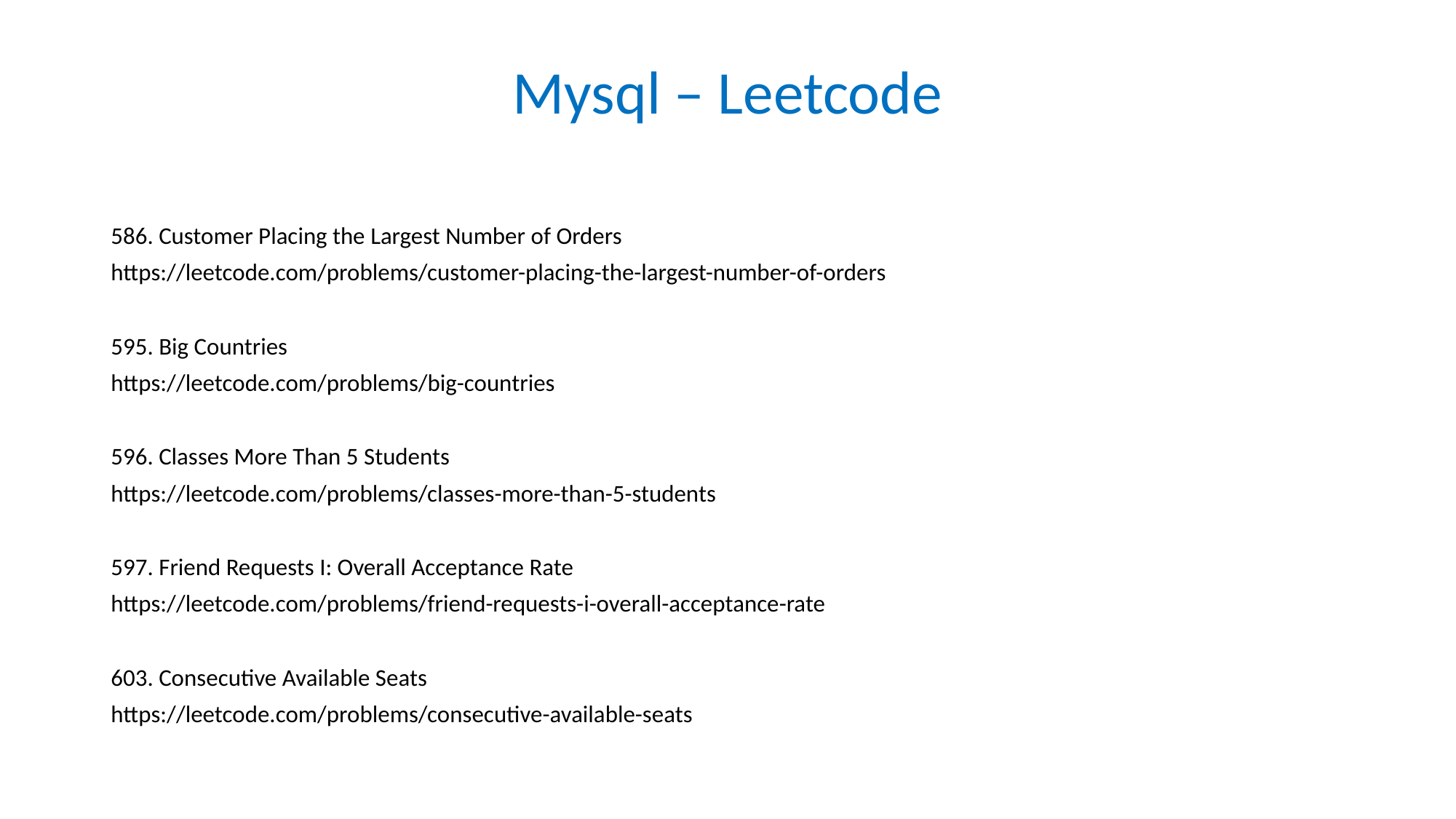

Mysql – Leetcode
586. Customer Placing the Largest Number of Orders
https://leetcode.com/problems/customer-placing-the-largest-number-of-orders

595. Big Countries
https://leetcode.com/problems/big-countries

596. Classes More Than 5 Students
https://leetcode.com/problems/classes-more-than-5-students

597. Friend Requests I: Overall Acceptance Rate
https://leetcode.com/problems/friend-requests-i-overall-acceptance-rate

603. Consecutive Available Seats
https://leetcode.com/problems/consecutive-available-seats